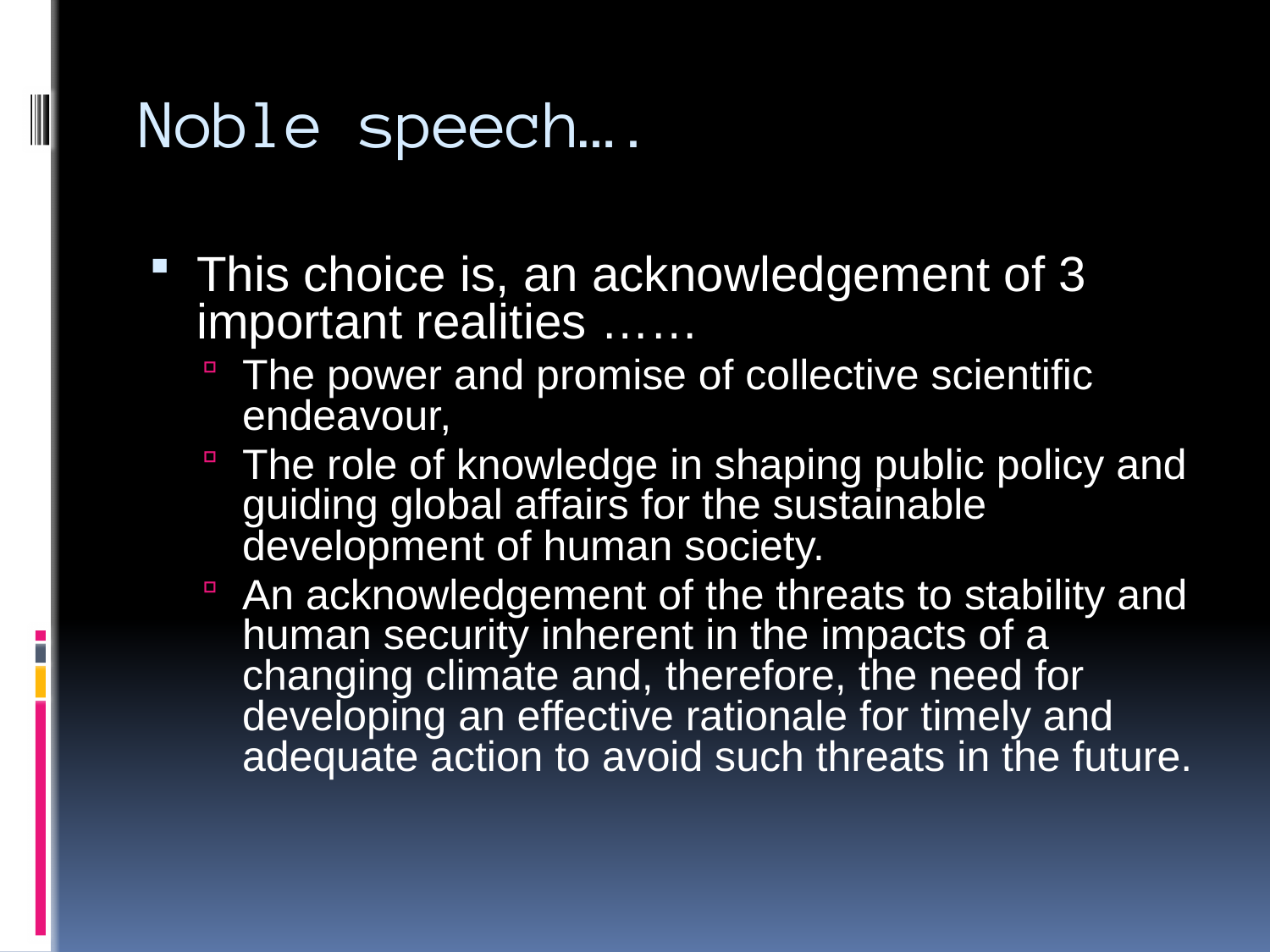

# Noble speech….
This choice is, an acknowledgement of 3 important realities ……
The power and promise of collective scientific endeavour,
The role of knowledge in shaping public policy and guiding global affairs for the sustainable development of human society.
An acknowledgement of the threats to stability and human security inherent in the impacts of a changing climate and, therefore, the need for developing an effective rationale for timely and adequate action to avoid such threats in the future.